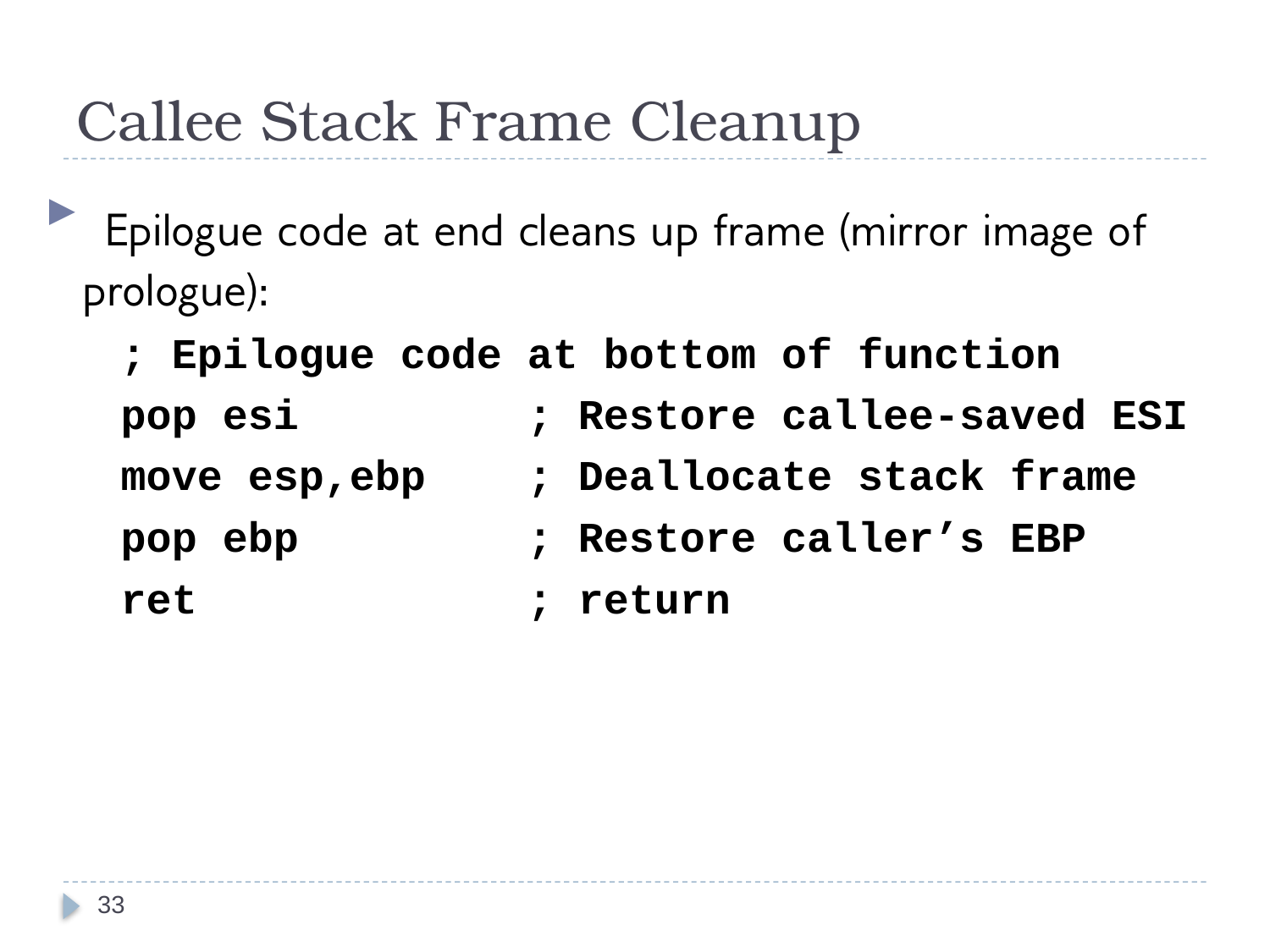

# Callee Stack Frame Cleanup
 Epilogue code at end cleans up frame (mirror image of prologue):
   ; Epilogue code at bottom of function
   pop esi         ; Restore callee-saved ESI
   move esp,ebp    ; Deallocate stack frame
   pop ebp         ; Restore caller’s EBP
   ret             ; return

33